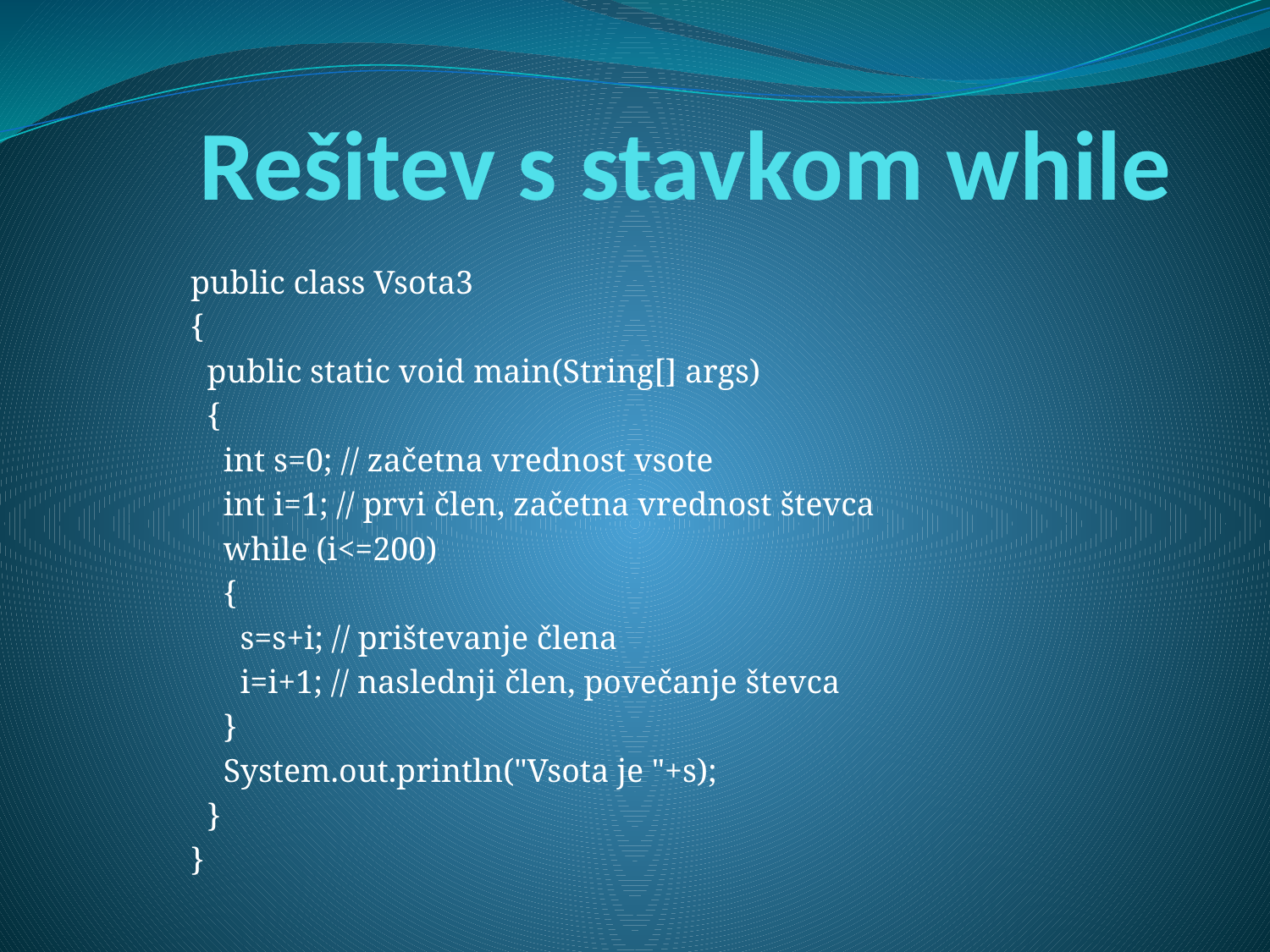

# Rešitev s stavkom while
public class Vsota3
{
  public static void main(String[] args)
  {
    int s=0; // začetna vrednost vsote
    int i=1; // prvi člen, začetna vrednost števca
    while (i<=200)
    {
      s=s+i; // prištevanje člena
      i=i+1; // naslednji člen, povečanje števca
    }
    System.out.println("Vsota je "+s);
  }
}